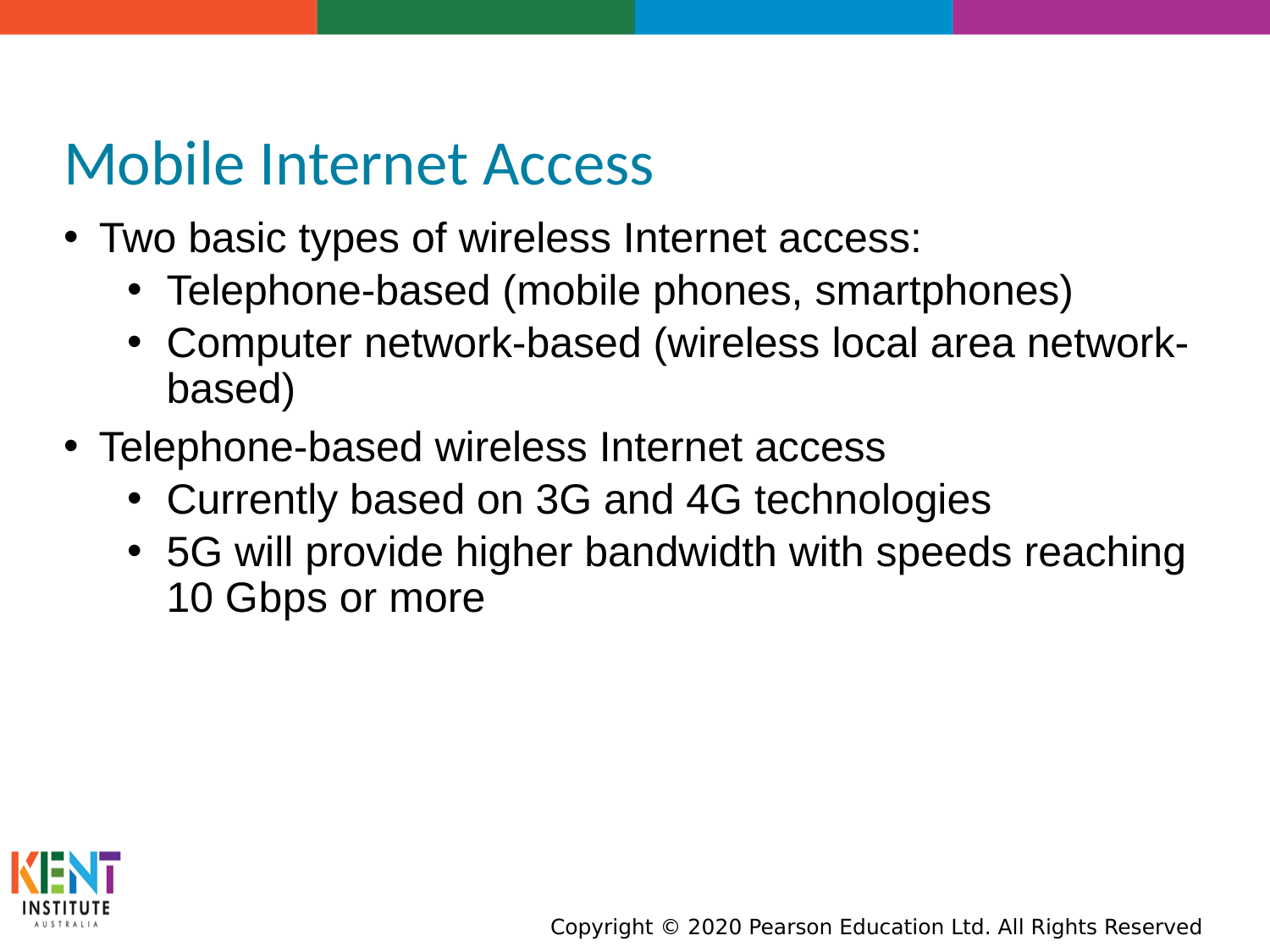

# Mobile Internet Access
Two basic types of wireless Internet access:
Telephone-based (mobile phones, smartphones)
Computer network-based (wireless local area network-based)
Telephone-based wireless Internet access
Currently based on 3G and 4G technologies
5G will provide higher bandwidth with speeds reaching 10 G b p s or more